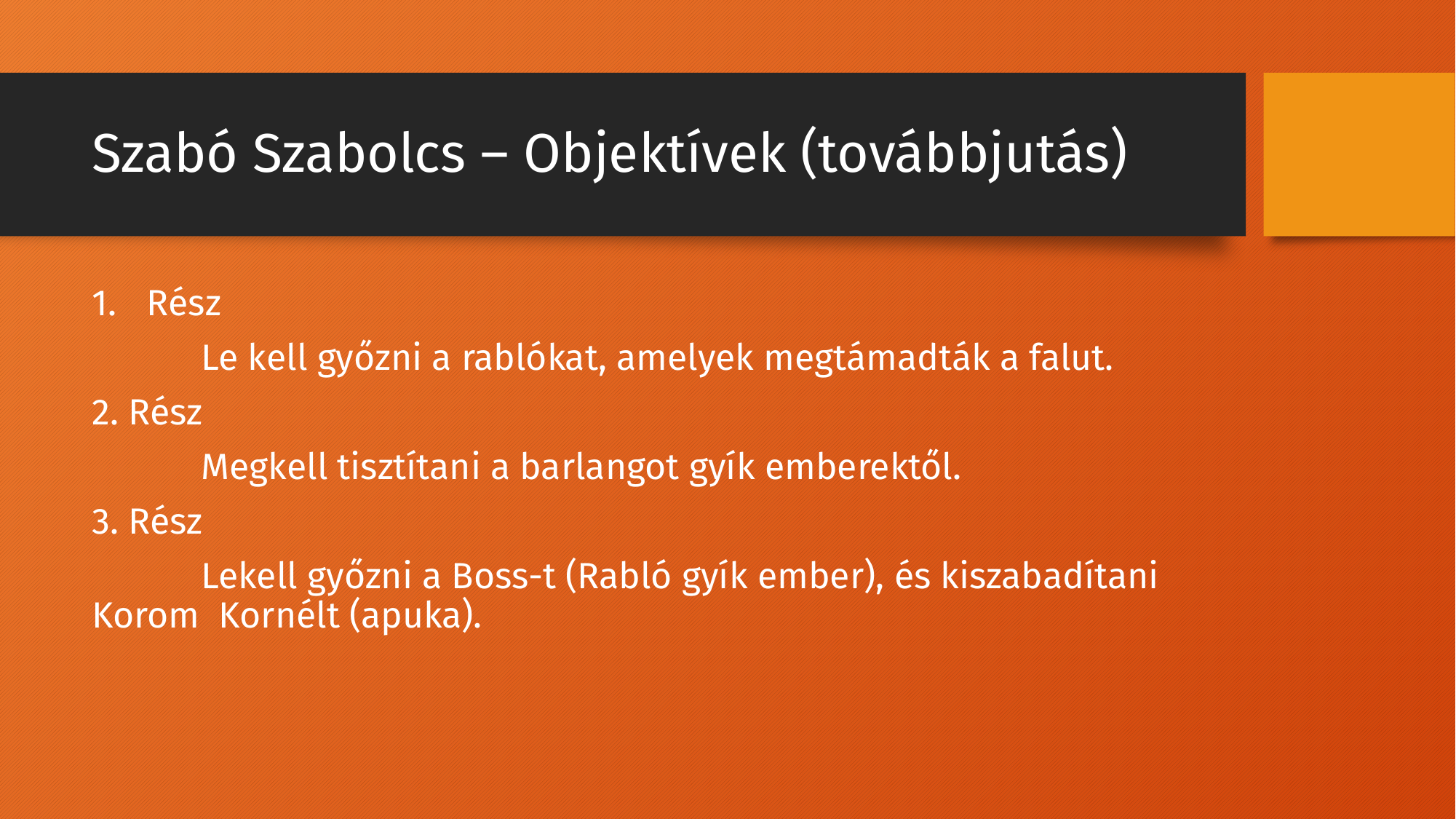

# Szabó Szabolcs – Objektívek (továbbjutás)
Rész
	Le kell győzni a rablókat, amelyek megtámadták a falut.
2. Rész
	Megkell tisztítani a barlangot gyík emberektől.
3. Rész
	Lekell győzni a Boss-t (Rabló gyík ember), és kiszabadítani 	Korom  Kornélt (apuka).